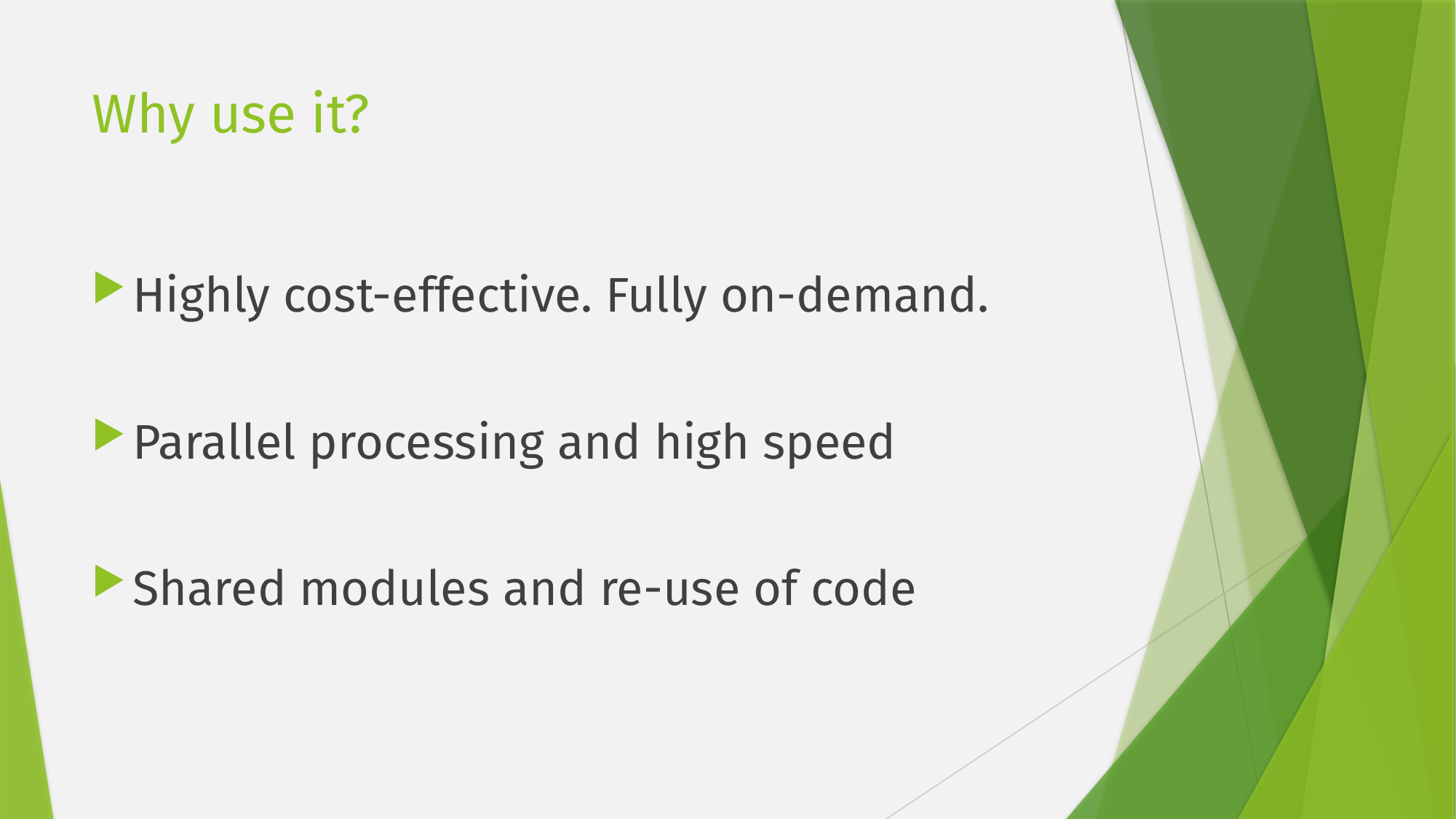

# Why use it?
Highly cost-effective. Fully on-demand.

Parallel processing and high speed

Shared modules and re-use of code